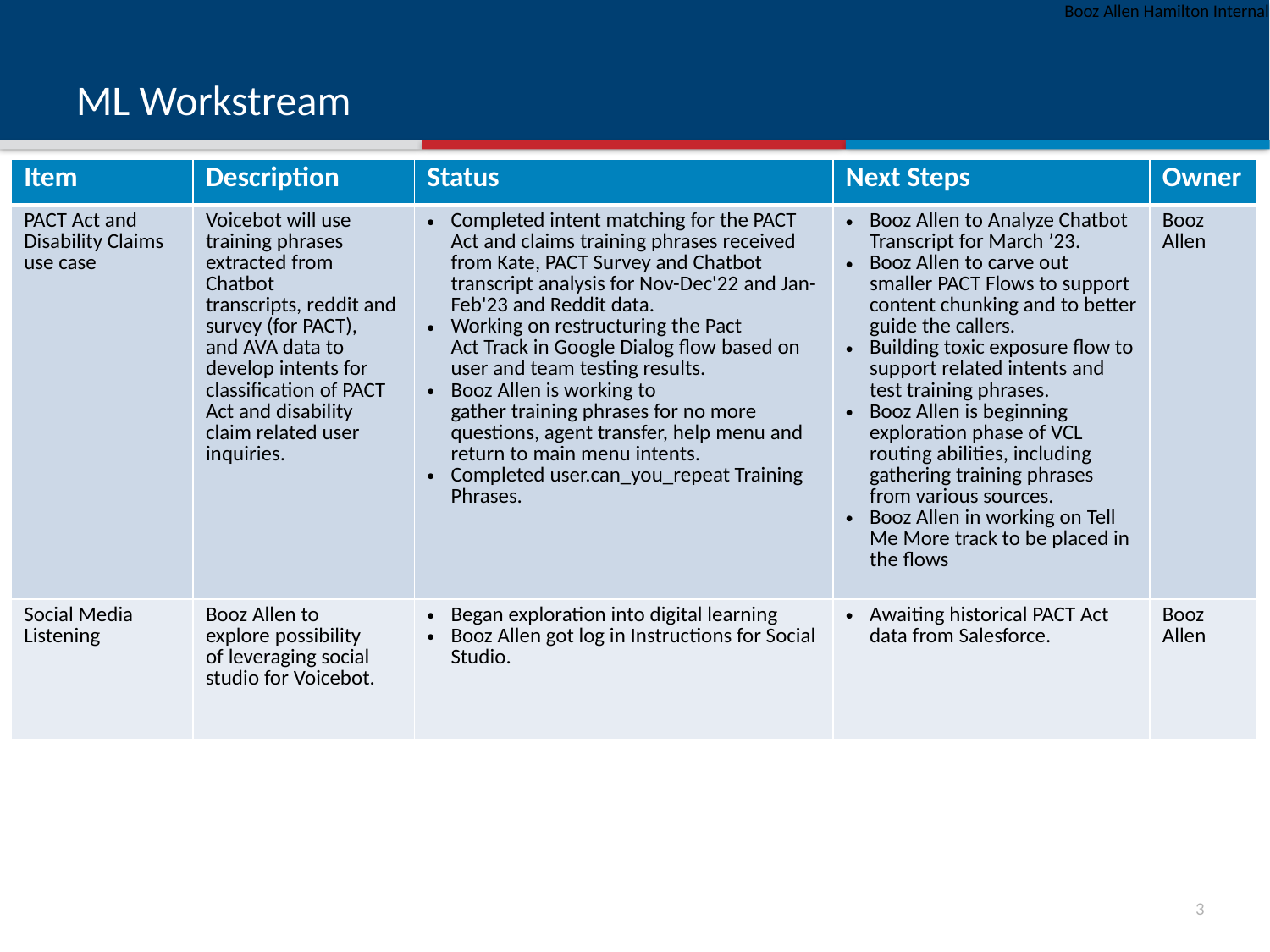

# ML Workstream
| Item | Description | Status | Next Steps | Owner |
| --- | --- | --- | --- | --- |
| PACT Act and Disability Claims use case | Voicebot will use training phrases extracted from Chatbot transcripts, reddit and survey (for PACT), and AVA data to develop intents for classification of PACT Act and disability claim related user inquiries. | Completed intent matching for the PACT Act and claims training phrases received from Kate, PACT Survey and Chatbot transcript analysis for Nov-Dec'22 and Jan-Feb'23 and Reddit data. Working on restructuring the Pact Act Track in Google Dialog flow based on user and team testing results.  Booz Allen is working to gather training phrases for no more questions, agent transfer, help menu and return to main menu intents.  Completed user.can\_you\_repeat Training Phrases. | Booz Allen to Analyze Chatbot Transcript for March ’23.  Booz Allen to carve out smaller PACT Flows to support content chunking and to better guide the callers. Building toxic exposure flow to support related intents and test training phrases. Booz Allen is beginning exploration phase of VCL routing abilities, including gathering training phrases from various sources. Booz Allen in working on Tell Me More track to be placed in the flows | Booz  Allen |
| Social Media Listening | Booz Allen to explore possibility of leveraging social studio for Voicebot. | Began exploration into digital learning Booz Allen got log in Instructions for Social Studio. | Awaiting historical PACT Act data from Salesforce. | Booz Allen |
3